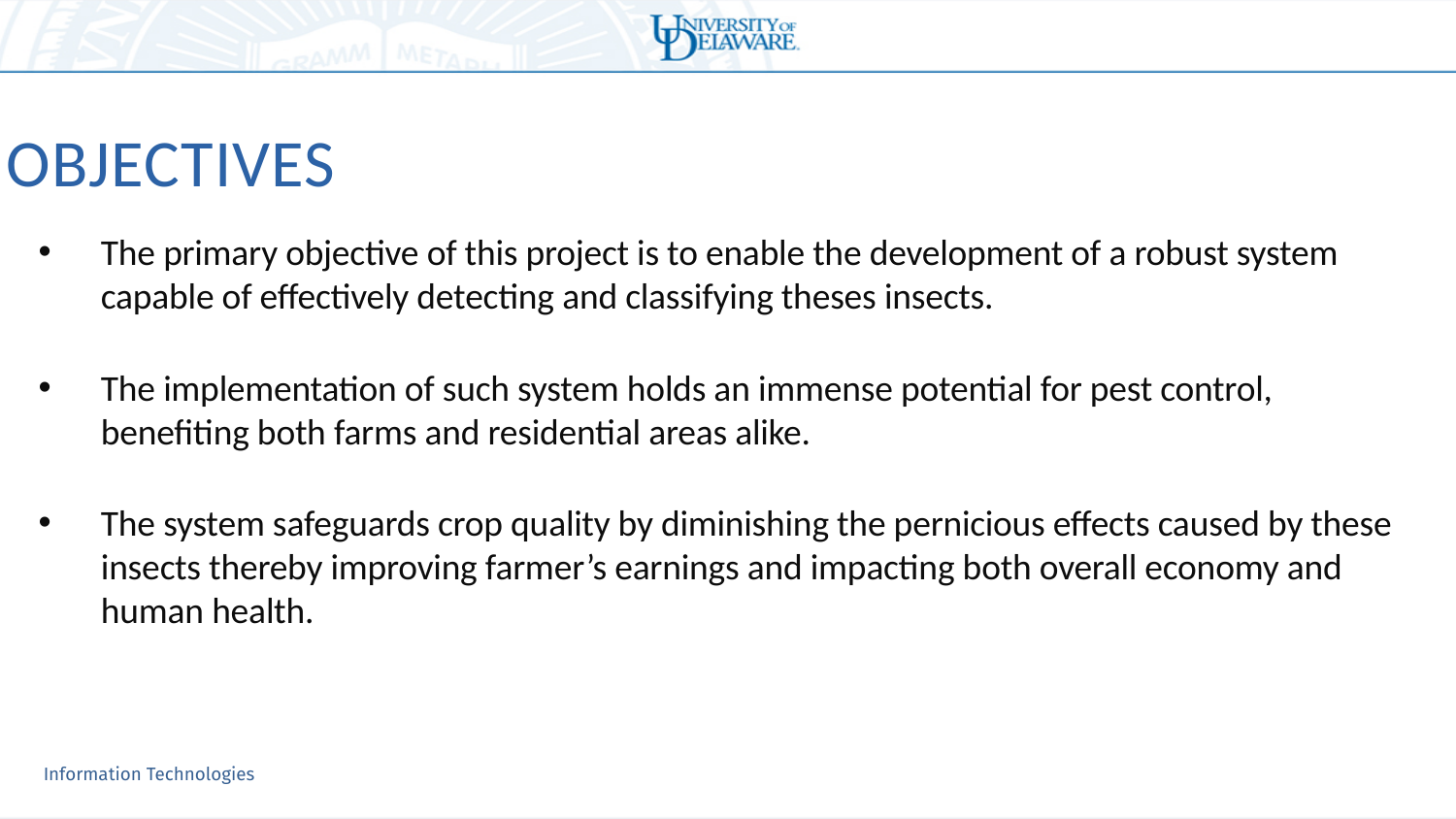

# OBJECTIVES
The primary objective of this project is to enable the development of a robust system capable of effectively detecting and classifying theses insects.

The implementation of such system holds an immense potential for pest control, benefiting both farms and residential areas alike.

The system safeguards crop quality by diminishing the pernicious effects caused by these insects thereby improving farmer’s earnings and impacting both overall economy and human health.